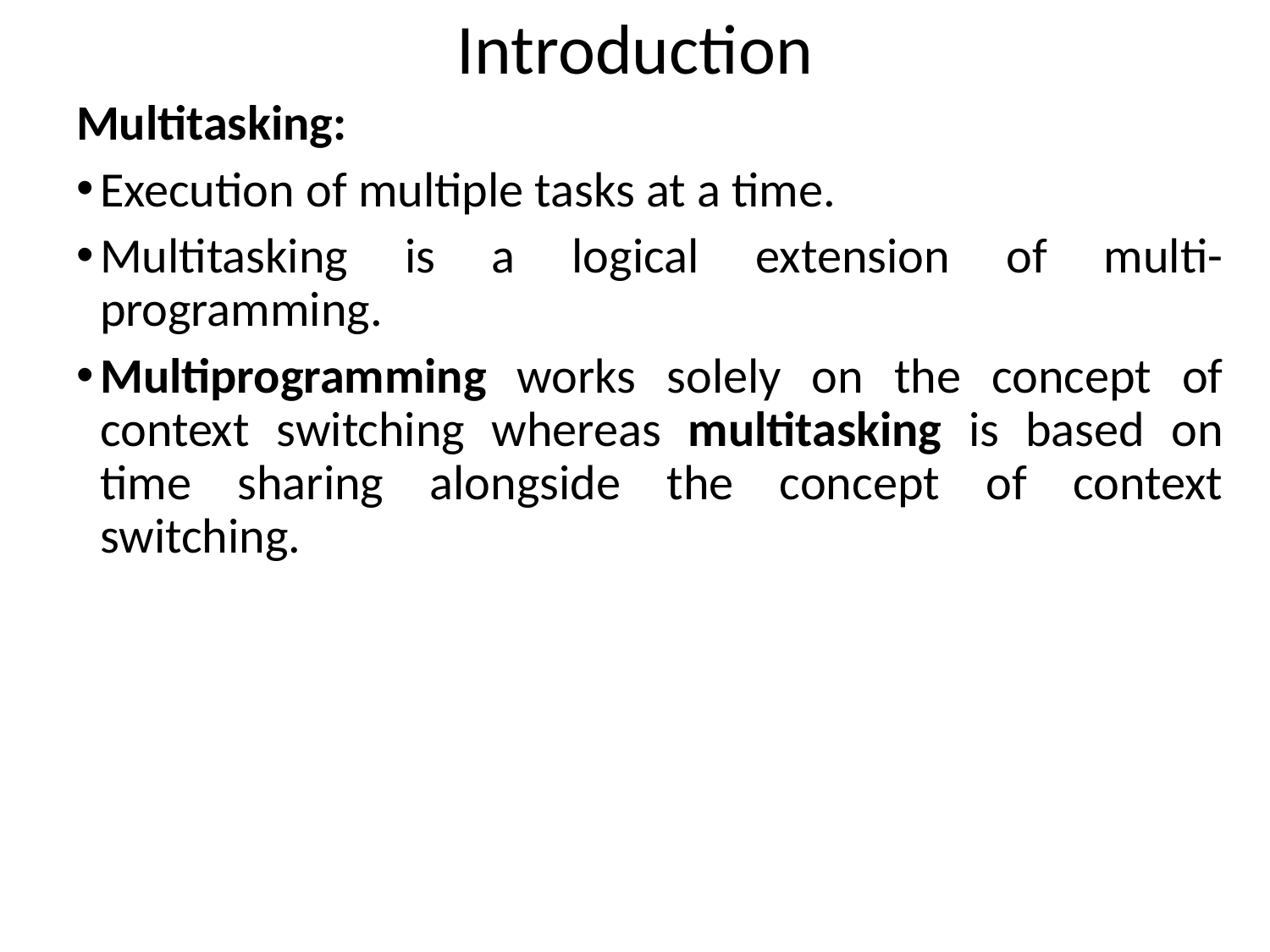

# Introduction
Multitasking:
Execution of multiple tasks at a time.
Multitasking is a logical extension of multi-programming.
Multiprogramming works solely on the concept of context switching whereas multitasking is based on time sharing alongside the concept of context switching.